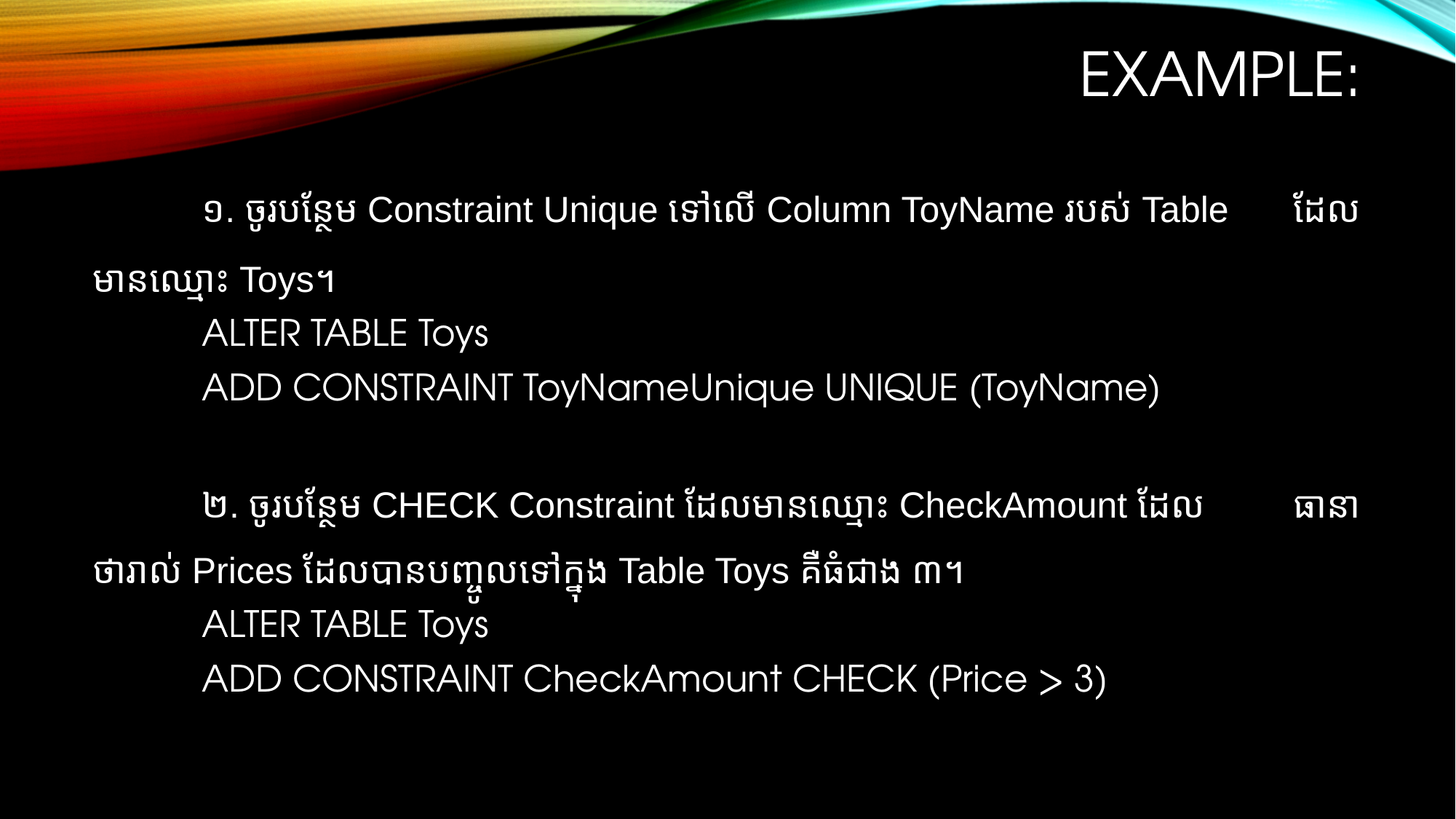

# Example:
	១. ចូរបន្ថែម Constraint Unique ទៅលើ Column ToyName របស់ Table 	ដែលមានឈ្មោះ Toys។​
	ALTER TABLE Toys
	ADD CONSTRAINT ToyNameUnique UNIQUE (ToyName)

	២. ចូរបន្ថែម CHECK Constraint ដែលមានឈ្មោះ CheckAmount ដែល	ធានាថារាល់ Prices ដែលបានបញ្ចូលទៅក្នុង Table Toys គឺធំជាង ៣។
	ALTER TABLE Toys
	ADD CONSTRAINT CheckAmount CHECK (Price > 3)